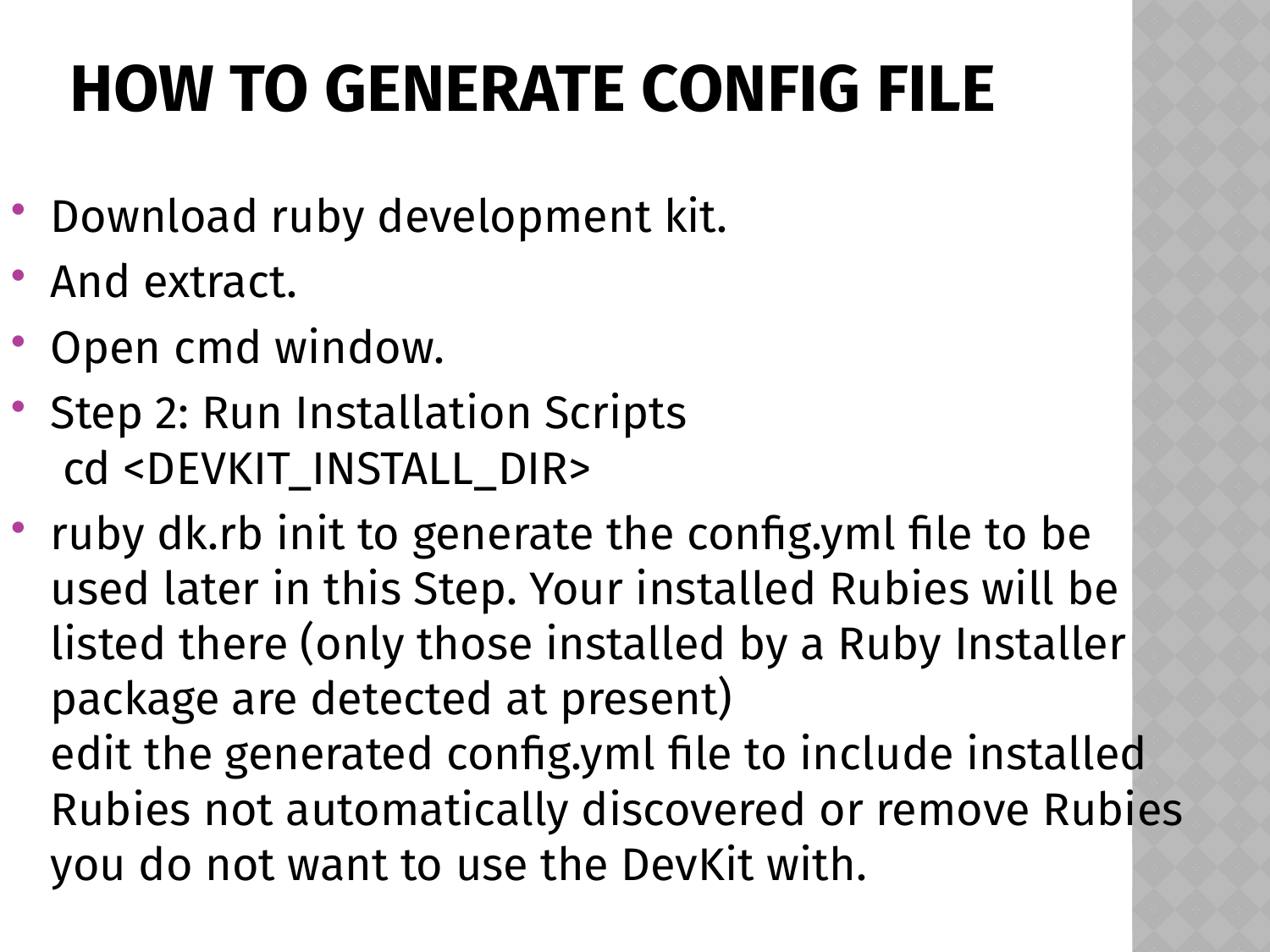

# How to generate config file
Download ruby development kit.
And extract.
Open cmd window.
Step 2: Run Installation Scripts
 cd <DEVKIT_INSTALL_DIR>
ruby dk.rb init to generate the config.yml file to be used later in this Step. Your installed Rubies will be listed there (only those installed by a Ruby Installer package are detected at present)
edit the generated config.yml file to include installed Rubies not automatically discovered or remove Rubies you do not want to use the DevKit with.